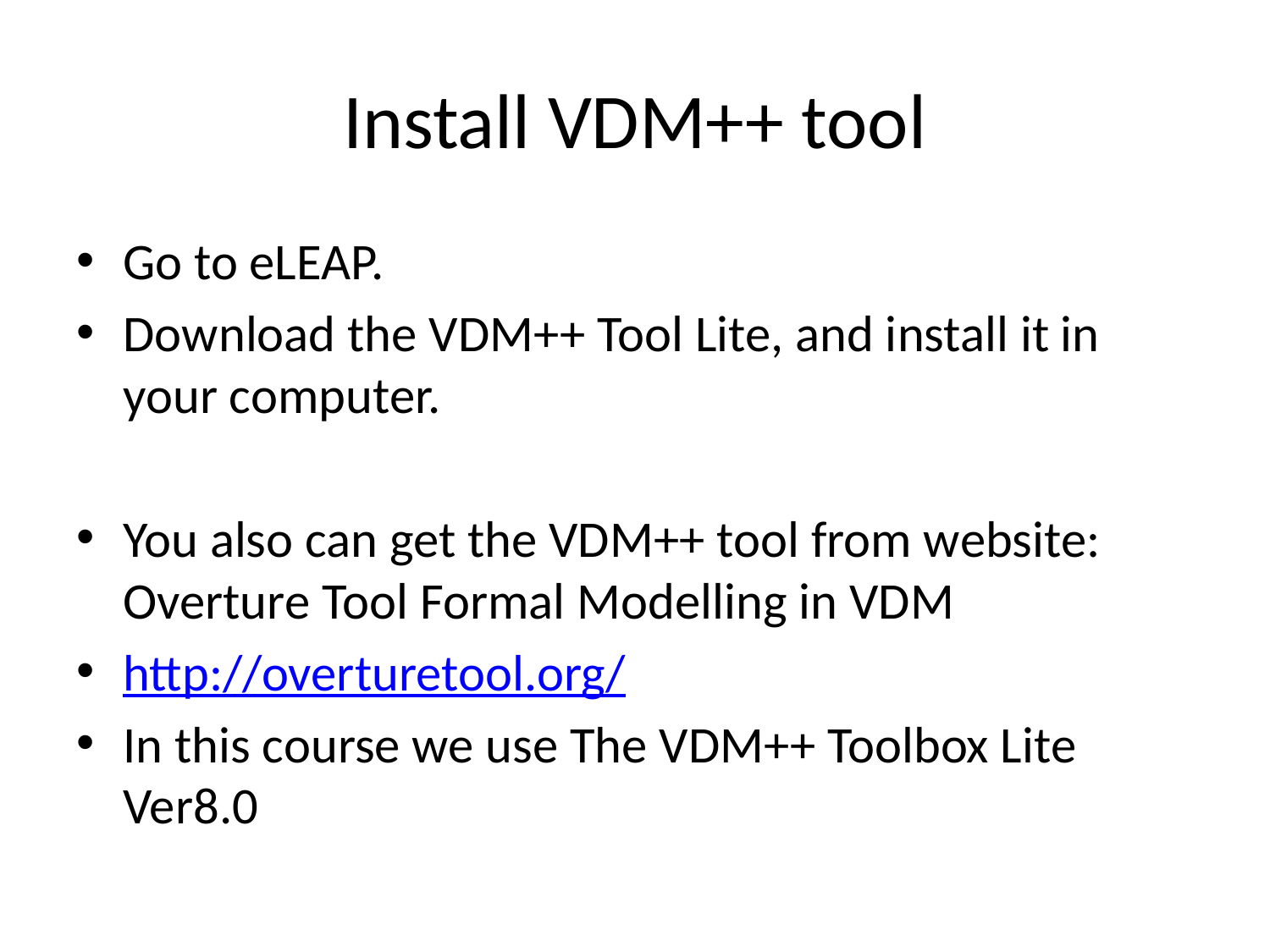

# Install VDM++ tool
Go to eLEAP.
Download the VDM++ Tool Lite, and install it in your computer.

You also can get the VDM++ tool from website: Overture Tool Formal Modelling in VDM
http://overturetool.org/
In this course we use The VDM++ Toolbox Lite Ver8.0